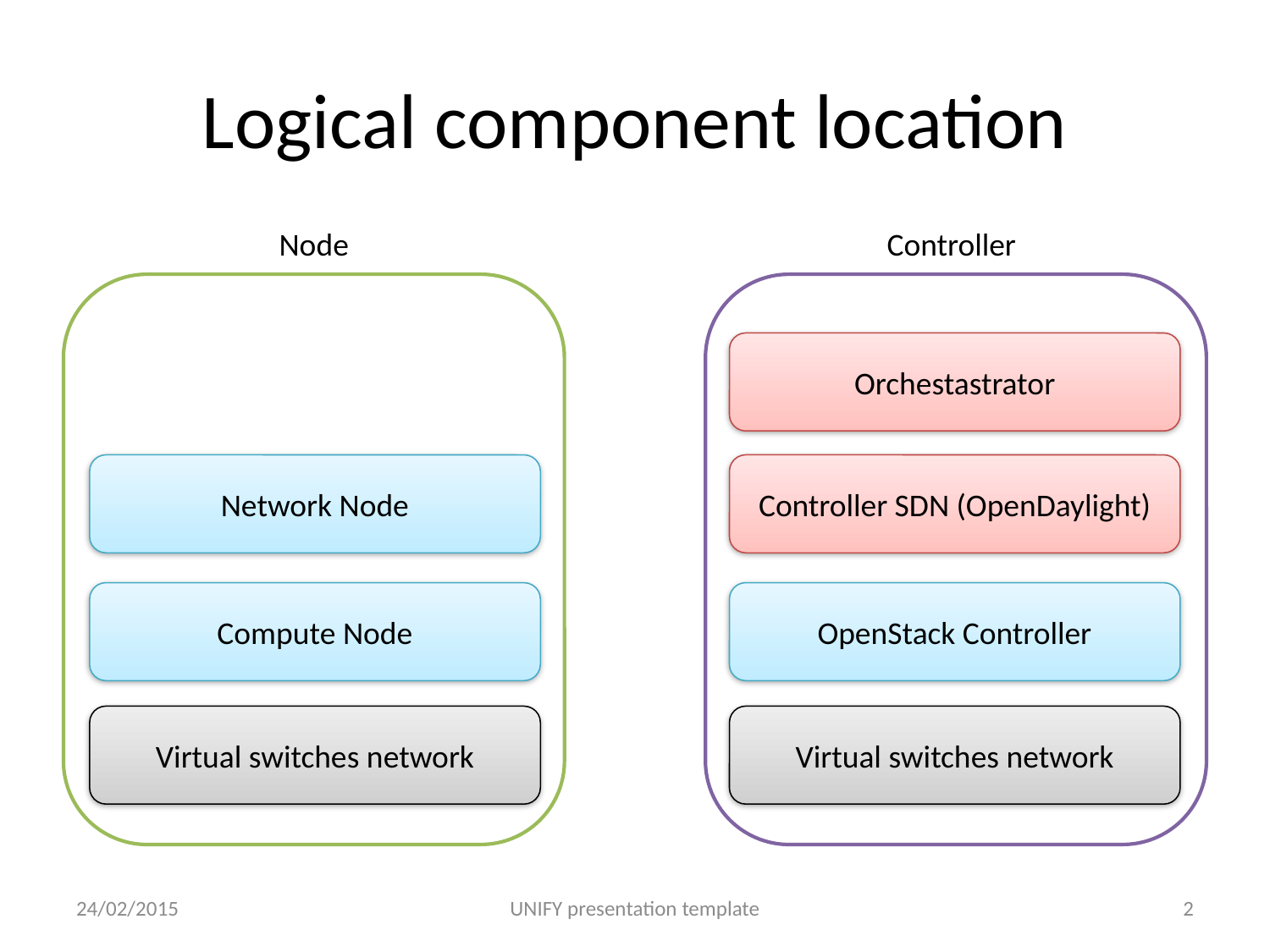

# Logical component location
Node
Controller

Orchestastrator
Network Node
Controller SDN (OpenDaylight)
Compute Node
OpenStack Controller
Virtual switches network
Virtual switches network
24/02/2015
UNIFY presentation template
2